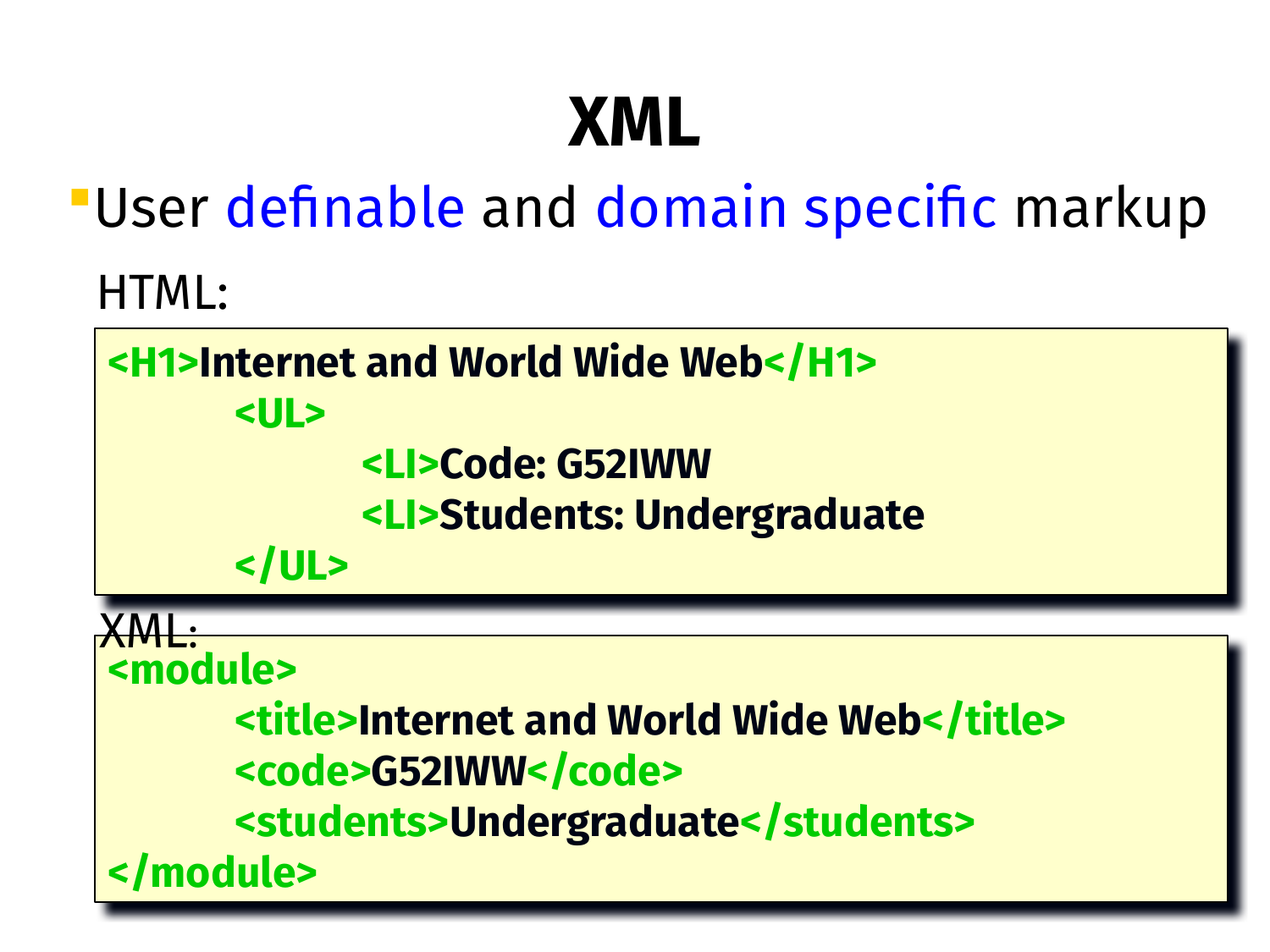

# XML
User definable and domain specific markup
HTML:
<H1>Internet and World Wide Web</H1>
	<UL>
		<LI>Code: G52IWW
		<LI>Students: Undergraduate
	</UL>
XML:
<module>
	<title>Internet and World Wide Web</title>
	<code>G52IWW</code>
	<students>Undergraduate</students>
</module>
18